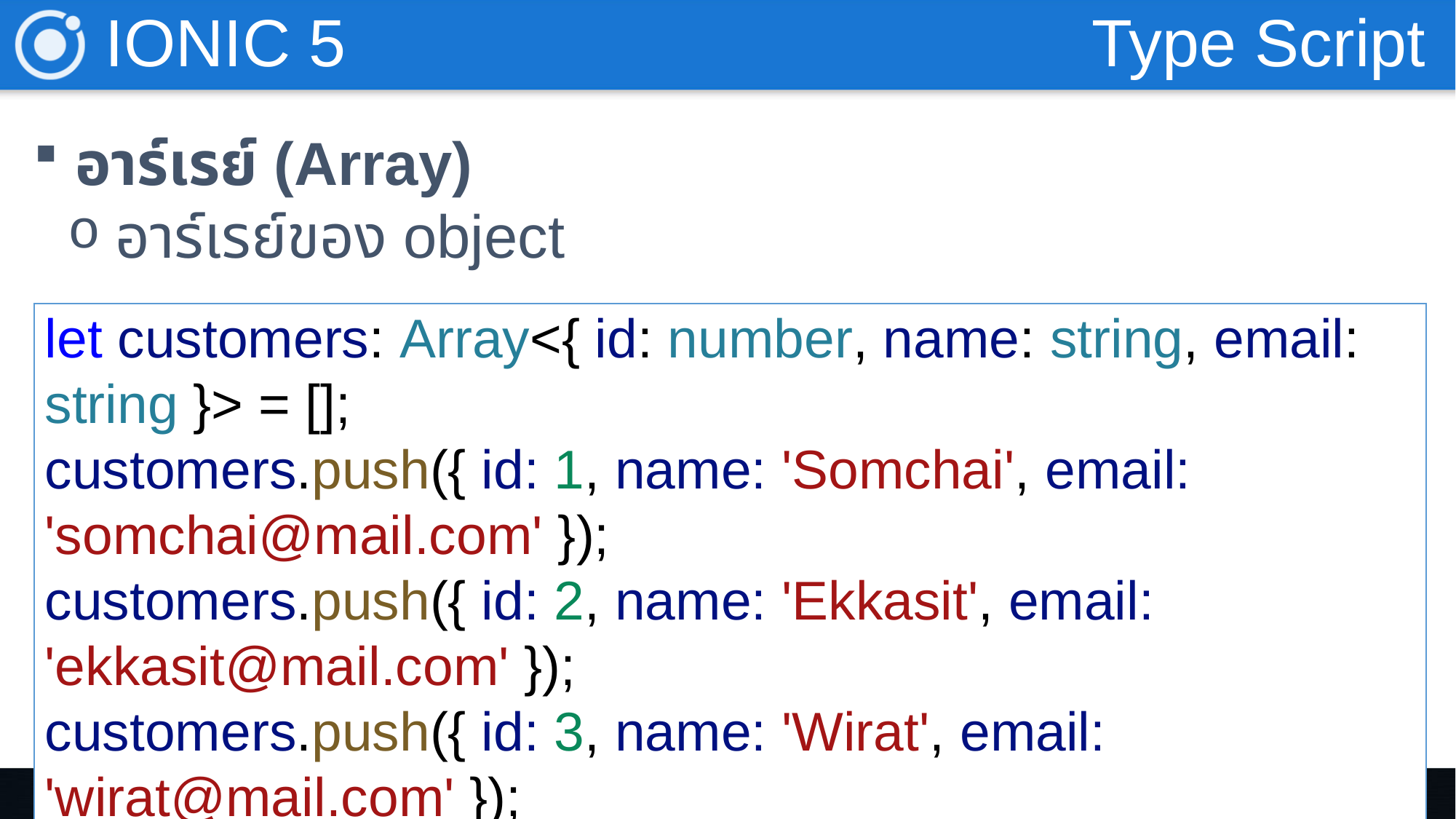

IONIC 5
Type Script
อาร์เรย์ (Array)
อาร์เรย์ของ object
let customers: Array<{ id: number, name: string, email: string }> = [];
customers.push({ id: 1, name: 'Somchai', email: 'somchai@mail.com' });
customers.push({ id: 2, name: 'Ekkasit', email: 'ekkasit@mail.com' });
customers.push({ id: 3, name: 'Wirat', email: 'wirat@mail.com' });
console.log(customers);
Surasit Sakda @RUTS.
การสร้างโมบายแอปแบบ Cross Platform ด้วย IONIC 5